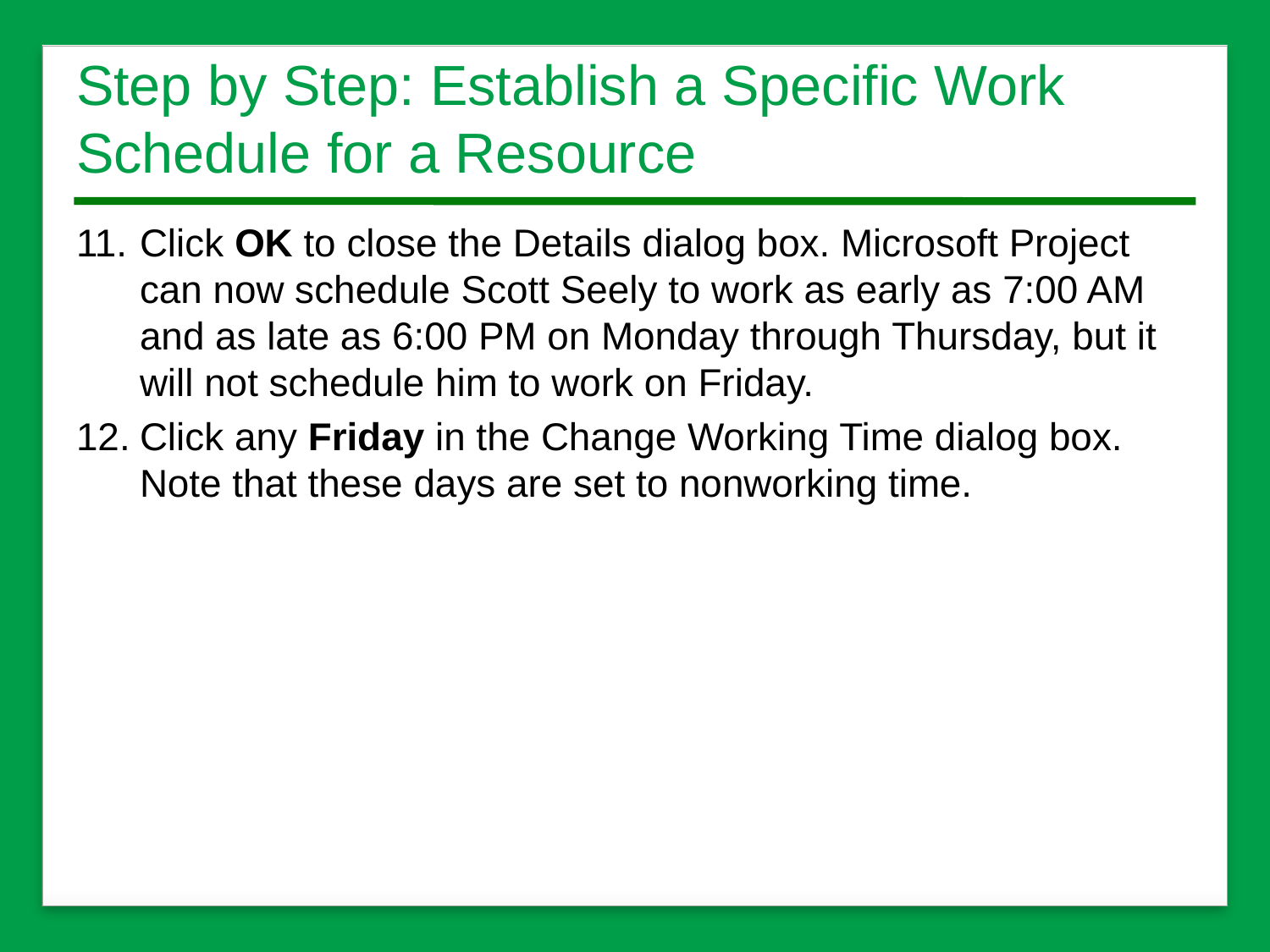

# Step by Step: Establish a Specific Work Schedule for a Resource
11.	Click OK to close the Details dialog box. Microsoft Project can now schedule Scott Seely to work as early as 7:00 AM and as late as 6:00 PM on Monday through Thursday, but it will not schedule him to work on Friday.
12.	Click any Friday in the Change Working Time dialog box. Note that these days are set to nonworking time.